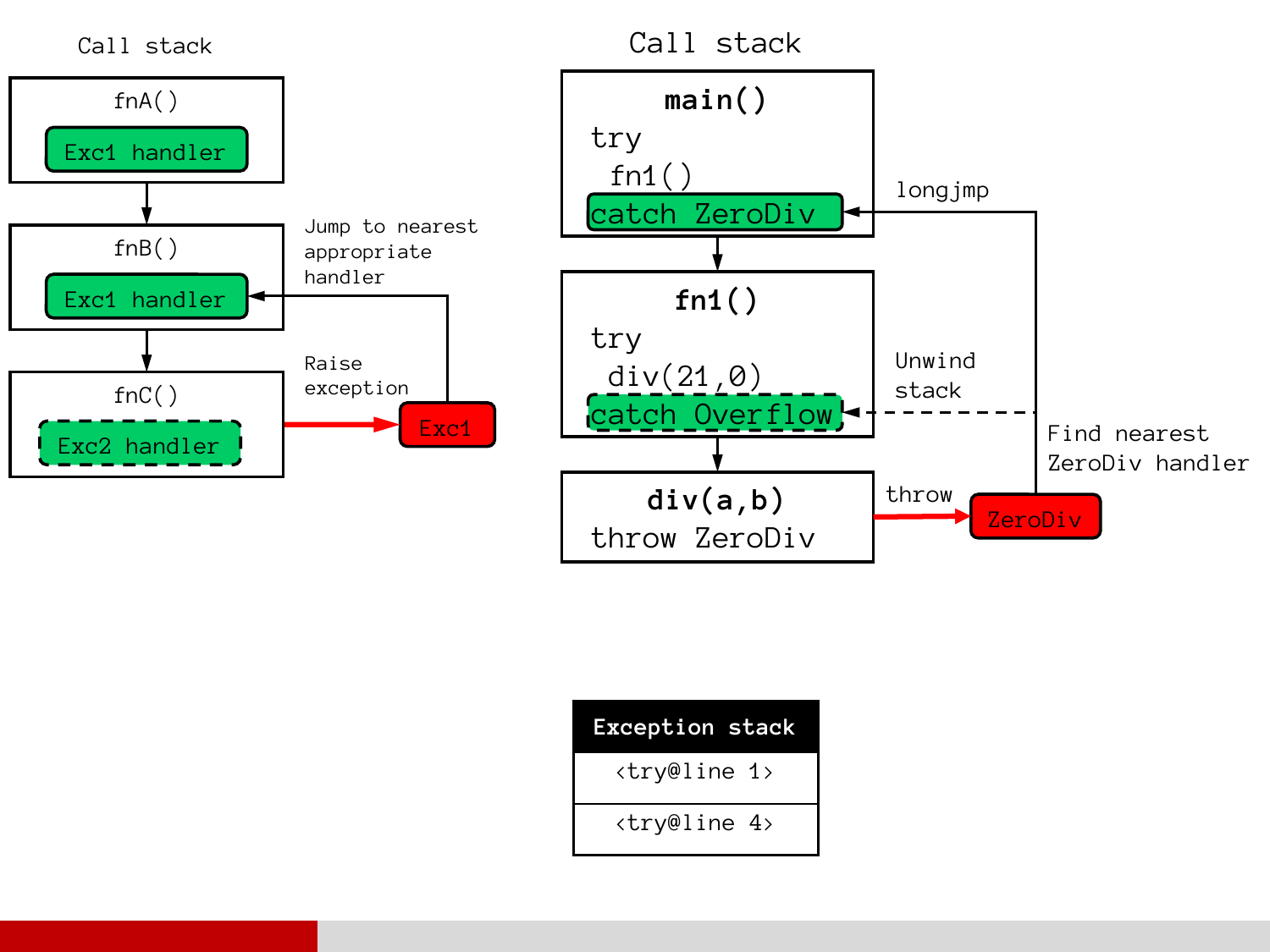

Call stack
Call stack
main()
 try
  fn1()
 catch ZeroDiv
fnA()
Exc1 handler
longjmp

Jump to nearest appropriate handler
fnB()
fn1()
 try
  div(21,0)
 catch Overflow
Exc1 handler
Unwind stack
Raise exception
fnC()

Exc1
Find nearest ZeroDiv handler
Exc2 handler
throw
div(a,b)
 throw ZeroDiv
ZeroDiv
| Exception stack |
| --- |
| <try@line 1> |
| <try@line 4> |